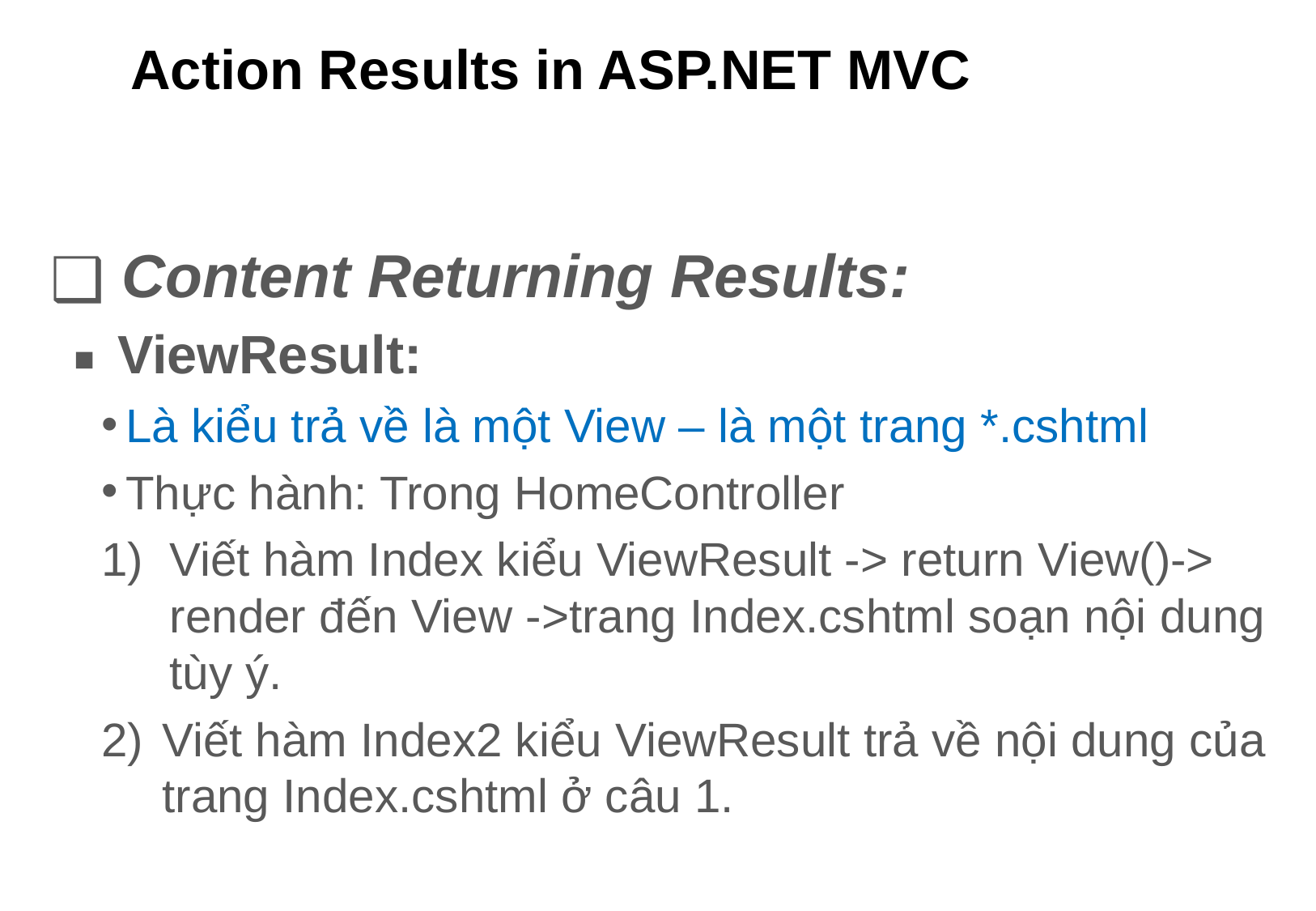

# Action Results in ASP.NET MVC
 Content Returning Results:
 ViewResult:
Là kiểu trả về là một View – là một trang *.cshtml
Thực hành: Trong HomeController
Viết hàm Index kiểu ViewResult -> return View()-> render đến View ->trang Index.cshtml soạn nội dung tùy ý.
Viết hàm Index2 kiểu ViewResult trả về nội dung của trang Index.cshtml ở câu 1.